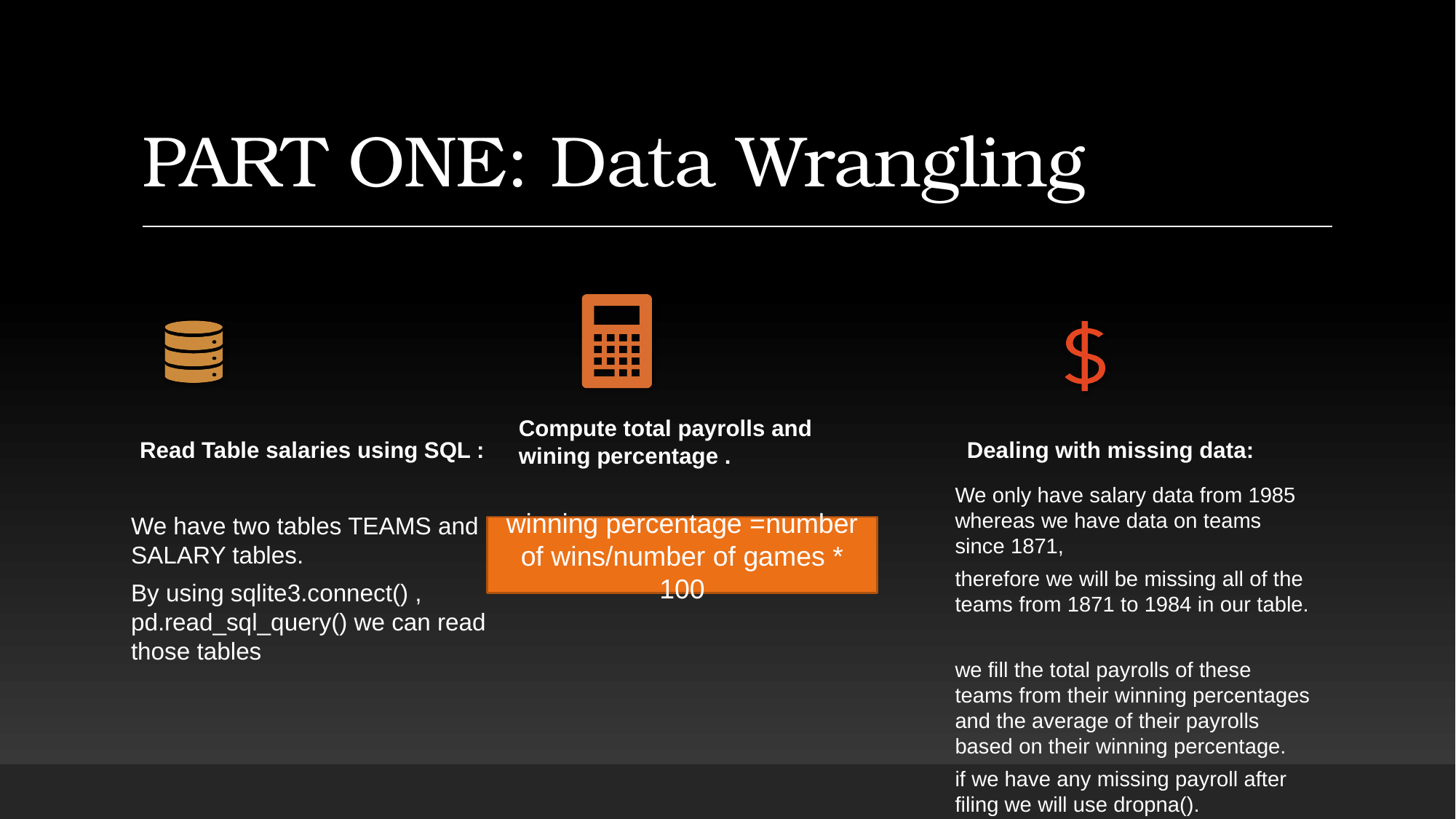

# PART ONE: Data Wrangling
Read Table salaries using SQL :
We have two tables TEAMS and SALARY tables.
By using sqlite3.connect() , pd.read_sql_query() we can read those tables
Compute total payrolls and wining percentage .
Dealing with missing data:
We only have salary data from 1985 whereas we have data on teams since 1871,
therefore we will be missing all of the teams from 1871 to 1984 in our table.

we fill the total payrolls of these teams from their winning percentages and the average of their payrolls based on their winning percentage.
if we have any missing payroll after filing we will use dropna().
winning percentage =number of wins/number of games * 100